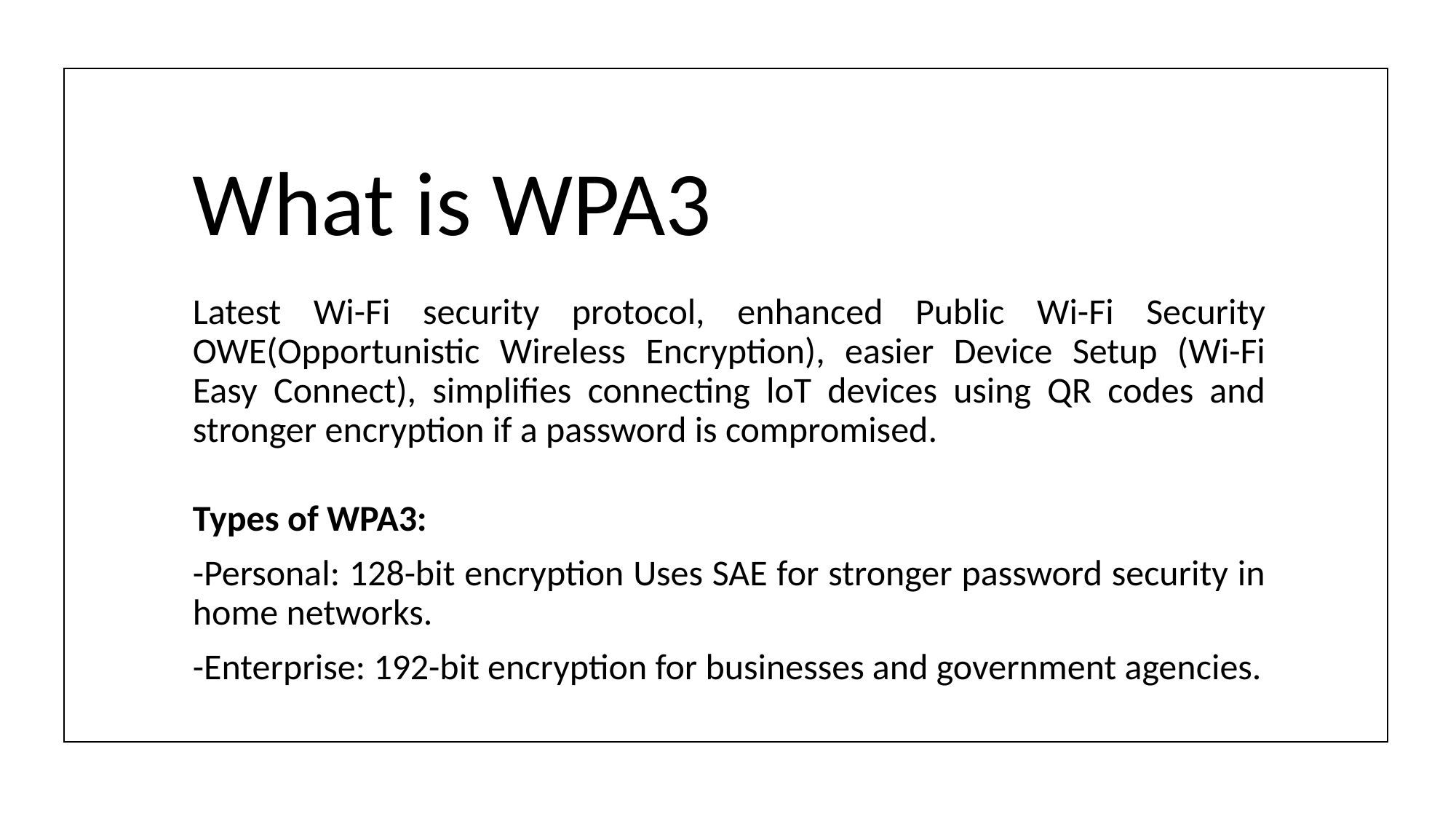

# What is WPA3
Latest Wi-Fi security protocol, enhanced Public Wi-Fi Security OWE(Opportunistic Wireless Encryption), easier Device Setup (Wi-Fi Easy Connect), simplifies connecting loT devices using QR codes and stronger encryption if a password is compromised.

Types of WPA3:
-Personal: 128-bit encryption Uses SAE for stronger password security in home networks.
-Enterprise: 192-bit encryption for businesses and government agencies.